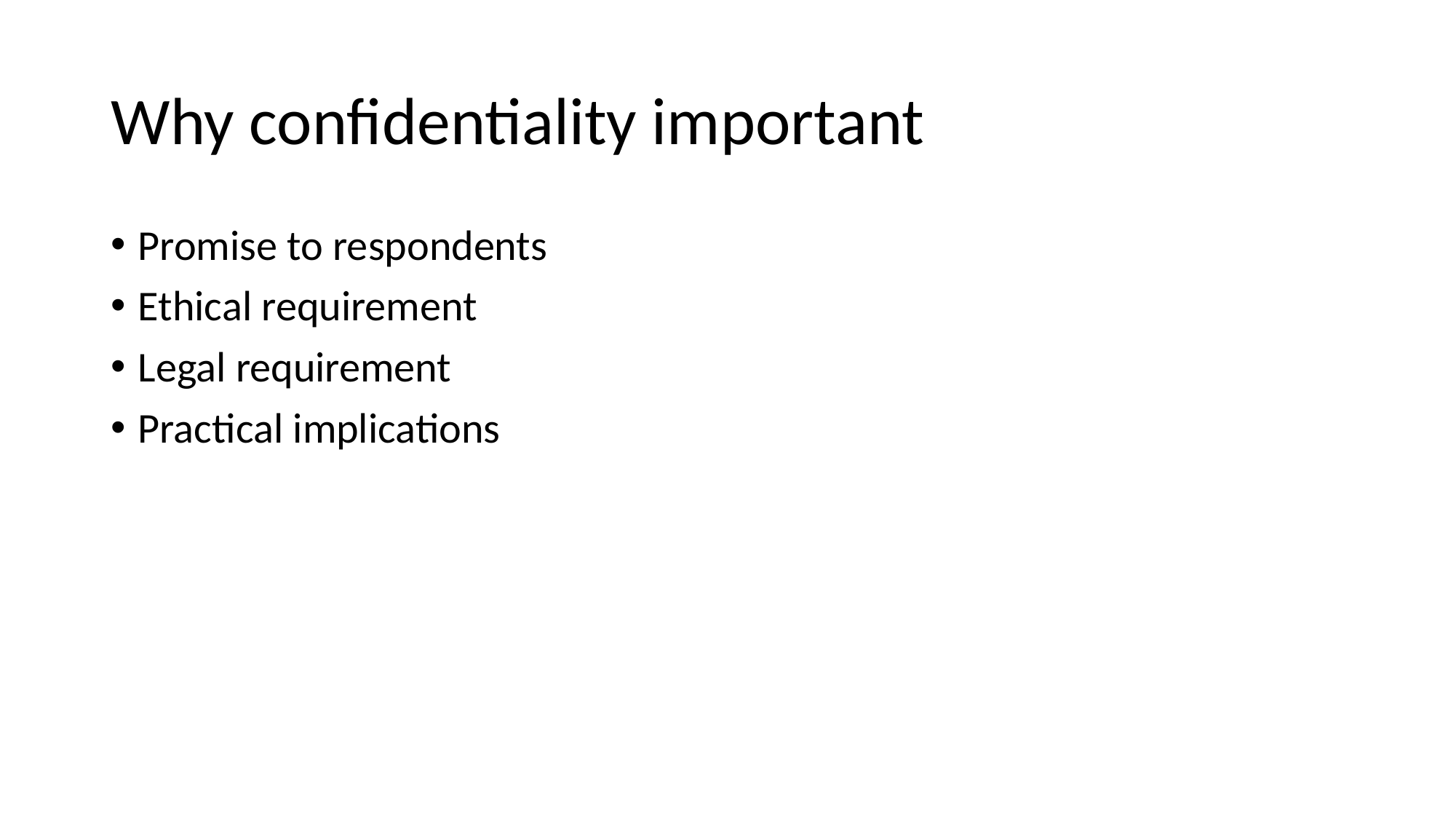

# Why confidentiality important
Promise to respondents
Ethical requirement
Legal requirement
Practical implications